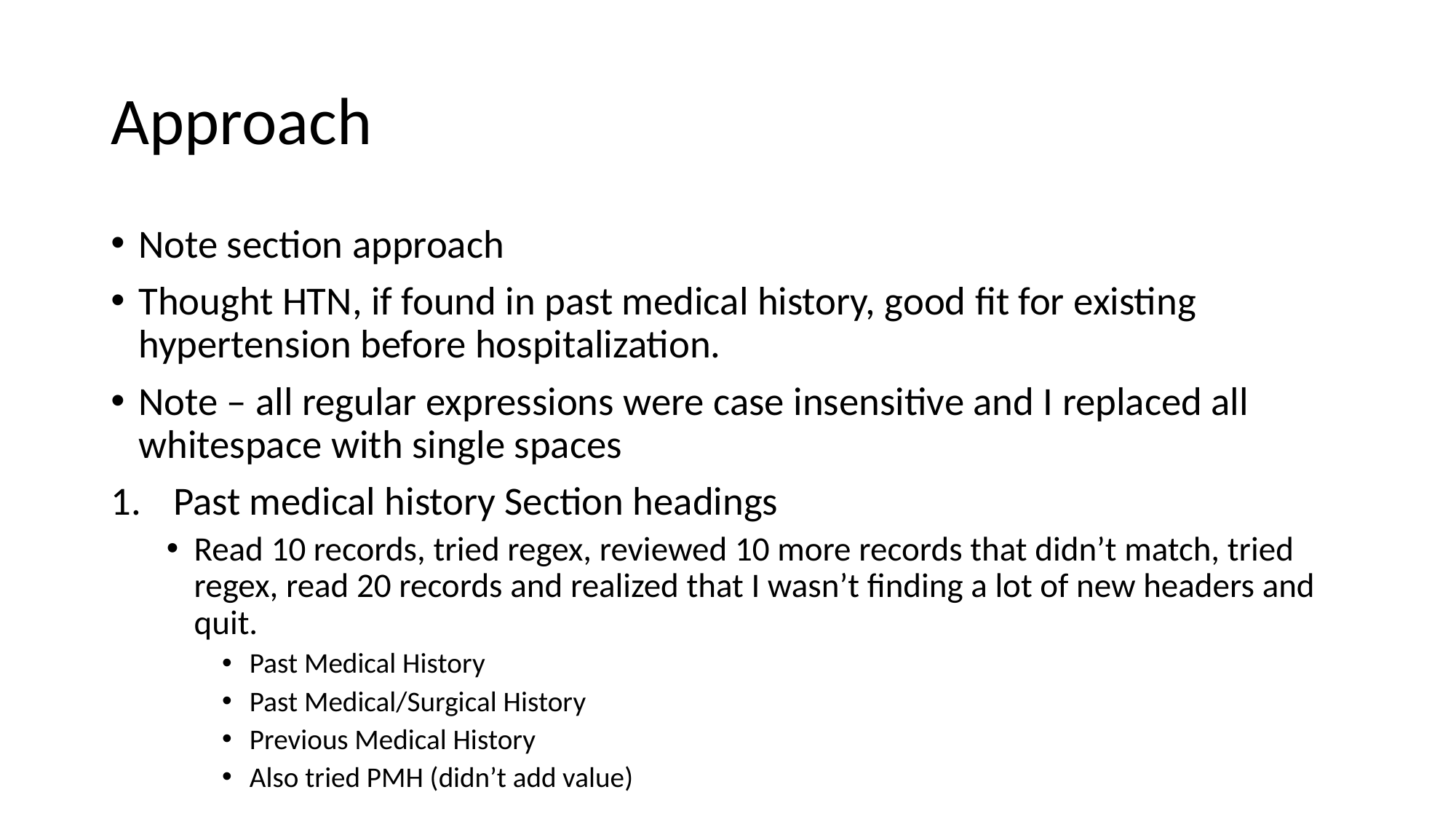

# Approach
Note section approach
Thought HTN, if found in past medical history, good fit for existing hypertension before hospitalization.
Note – all regular expressions were case insensitive and I replaced all whitespace with single spaces
Past medical history Section headings
Read 10 records, tried regex, reviewed 10 more records that didn’t match, tried regex, read 20 records and realized that I wasn’t finding a lot of new headers and quit.
Past Medical History
Past Medical/Surgical History
Previous Medical History
Also tried PMH (didn’t add value)